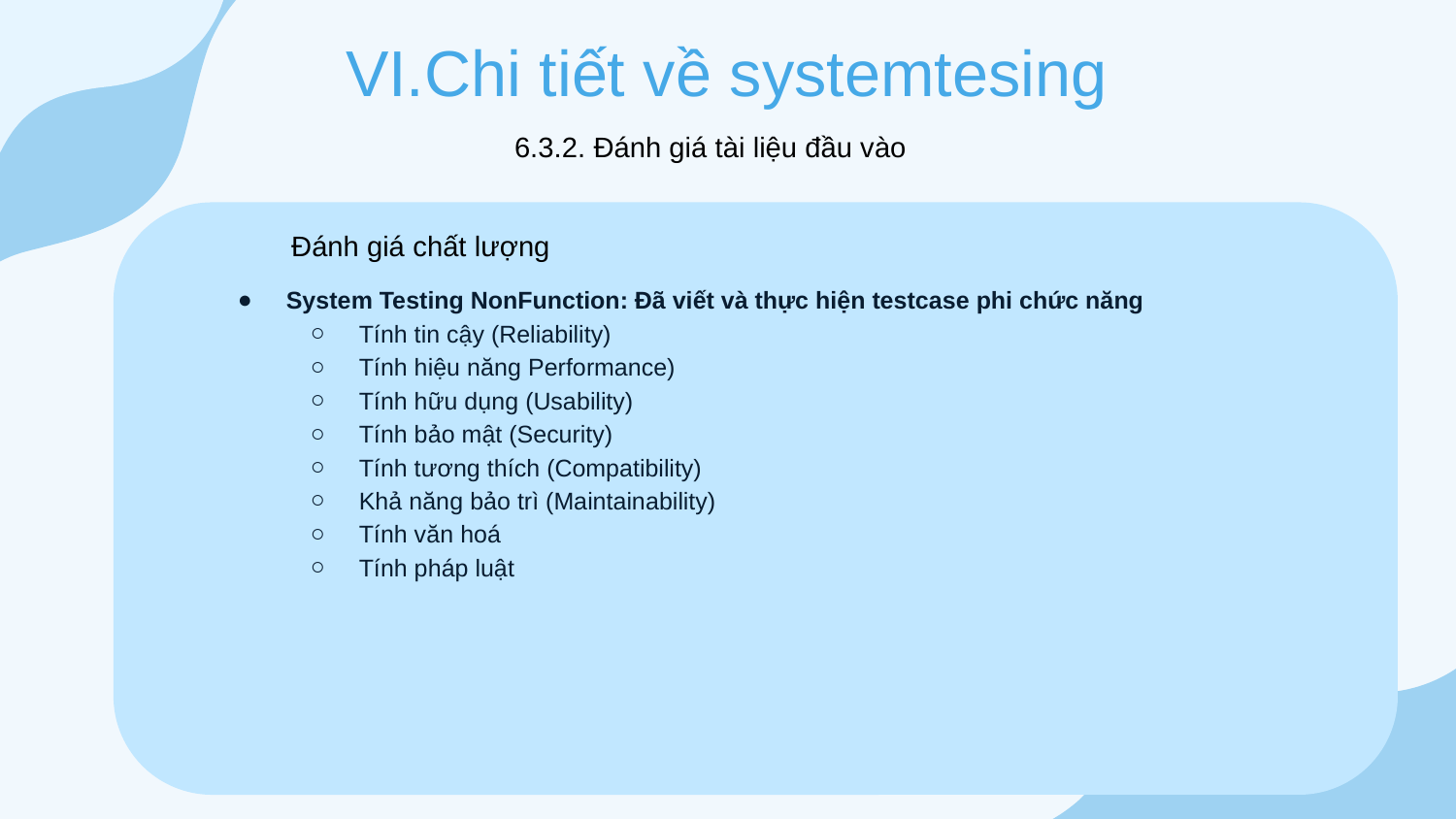

# VI.Chi tiết về systemtesing
6.3.2. Đánh giá tài liệu đầu vào

Đánh giá chất lượng
System Testing NonFunction: Đã viết và thực hiện testcase phi chức năng
Tính tin cậy (Reliability)
Tính hiệu năng Performance)
Tính hữu dụng (Usability)
Tính bảo mật (Security)
Tính tương thích (Compatibility)
Khả năng bảo trì (Maintainability)
Tính văn hoá
Tính pháp luật